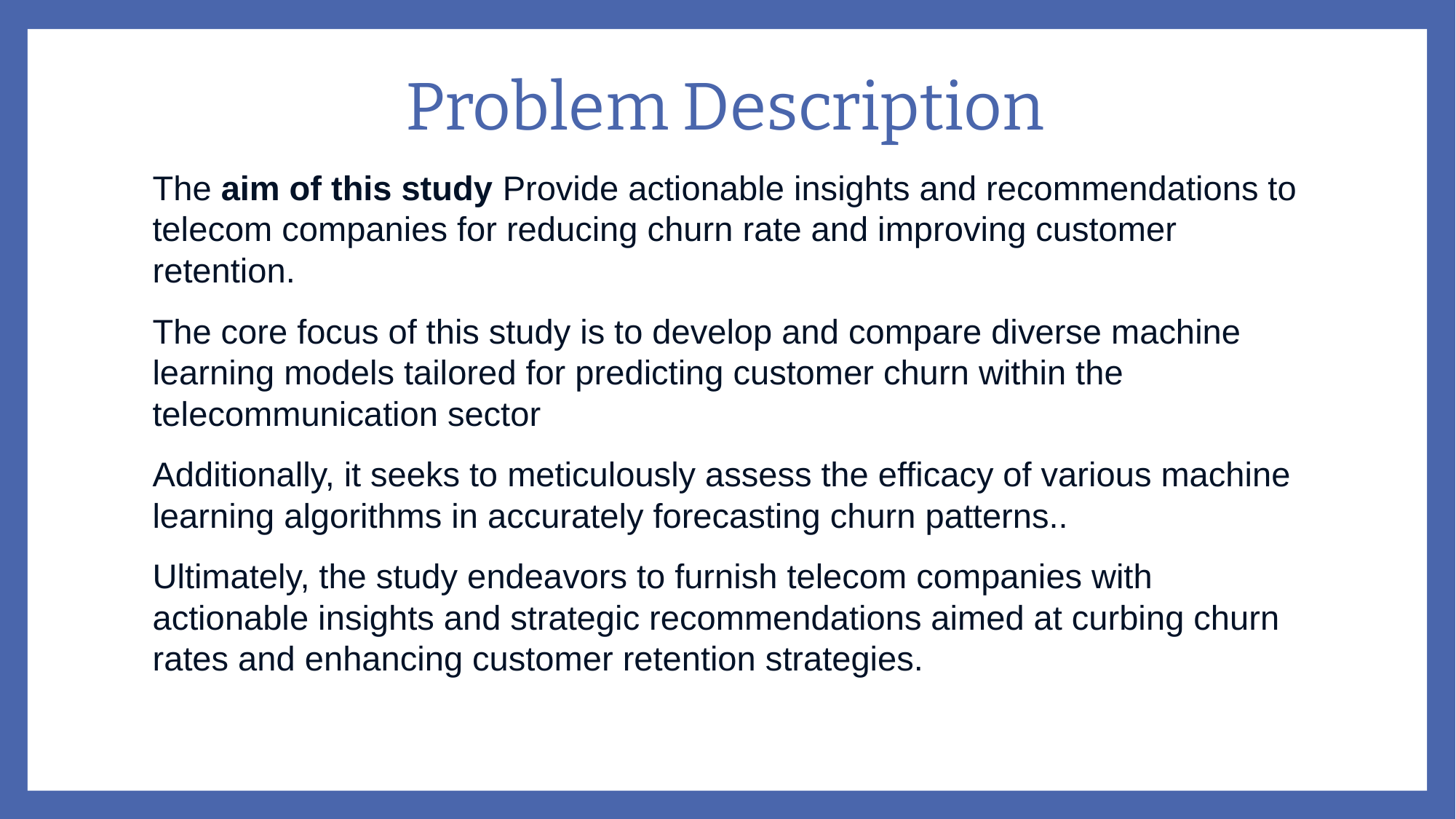

# Problem Description
The aim of this study Provide actionable insights and recommendations to telecom companies for reducing churn rate and improving customer retention.
The core focus of this study is to develop and compare diverse machine learning models tailored for predicting customer churn within the telecommunication sector
Additionally, it seeks to meticulously assess the efficacy of various machine learning algorithms in accurately forecasting churn patterns..
Ultimately, the study endeavors to furnish telecom companies with actionable insights and strategic recommendations aimed at curbing churn rates and enhancing customer retention strategies.